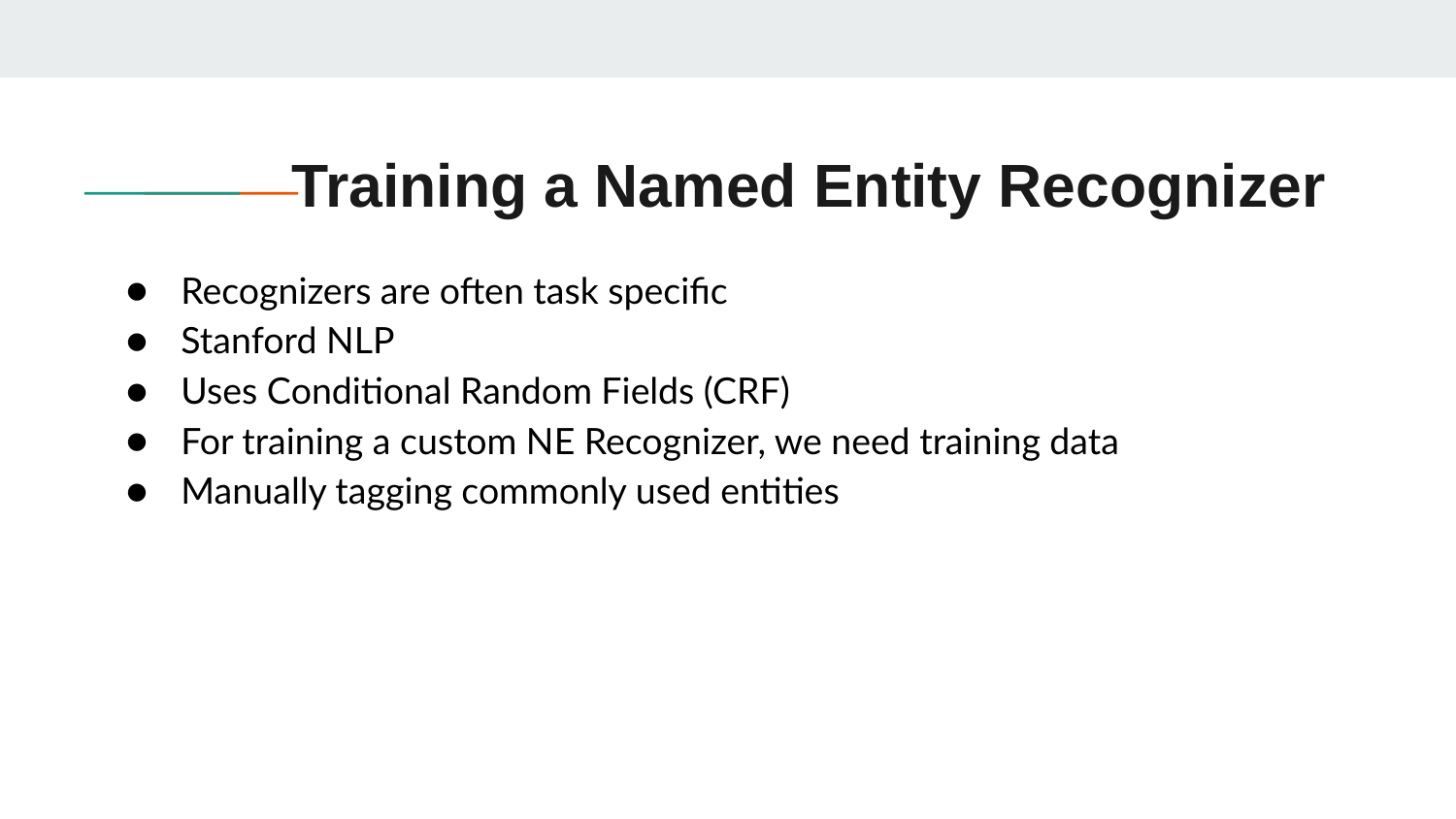

# Training a Named Entity Recognizer
Recognizers are often task specific
Stanford NLP
Uses Conditional Random Fields (CRF)
For training a custom NE Recognizer, we need training data
Manually tagging commonly used entities